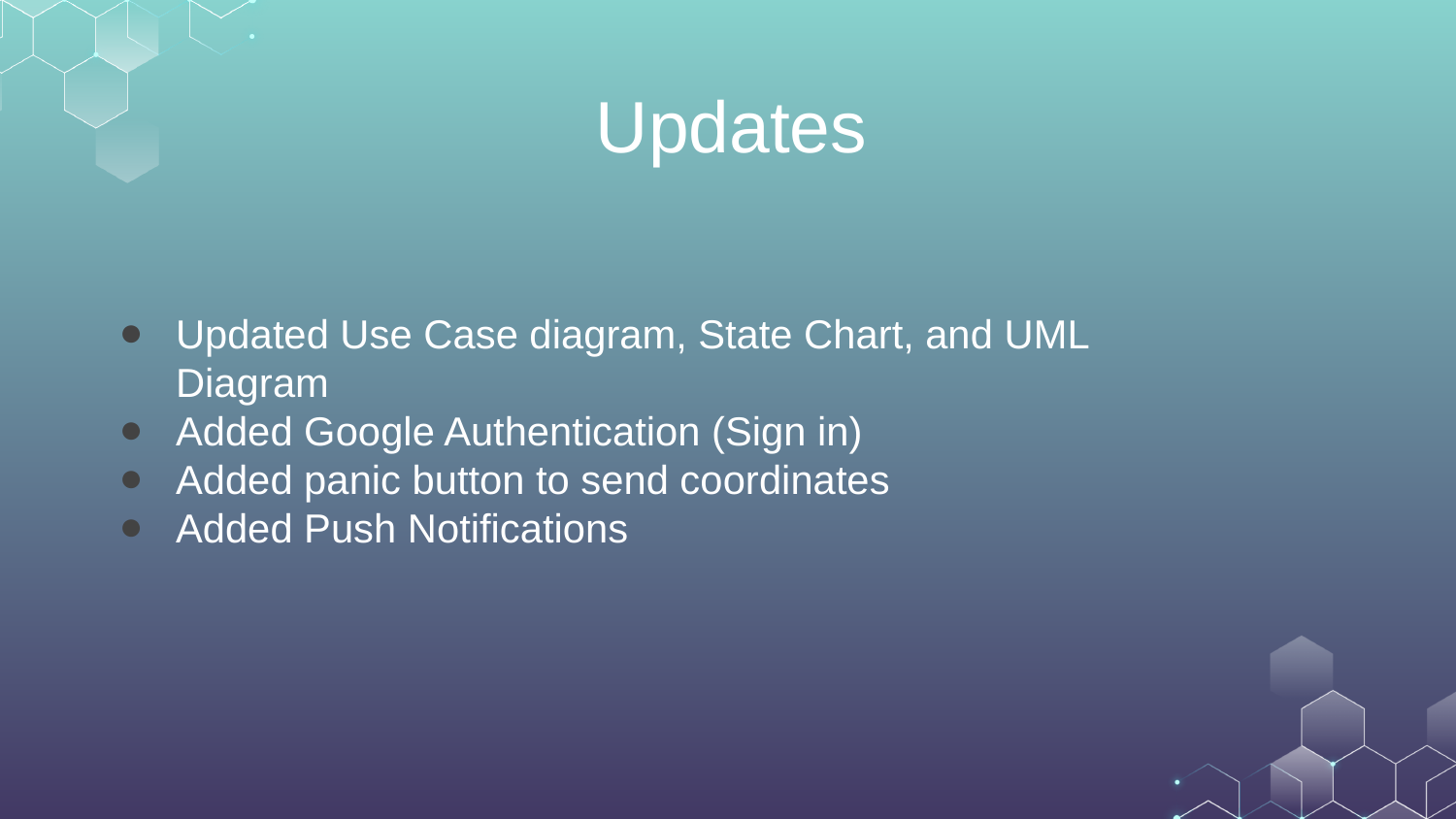

# Updates
Updated Use Case diagram, State Chart, and UML Diagram
Added Google Authentication (Sign in)
Added panic button to send coordinates
Added Push Notifications